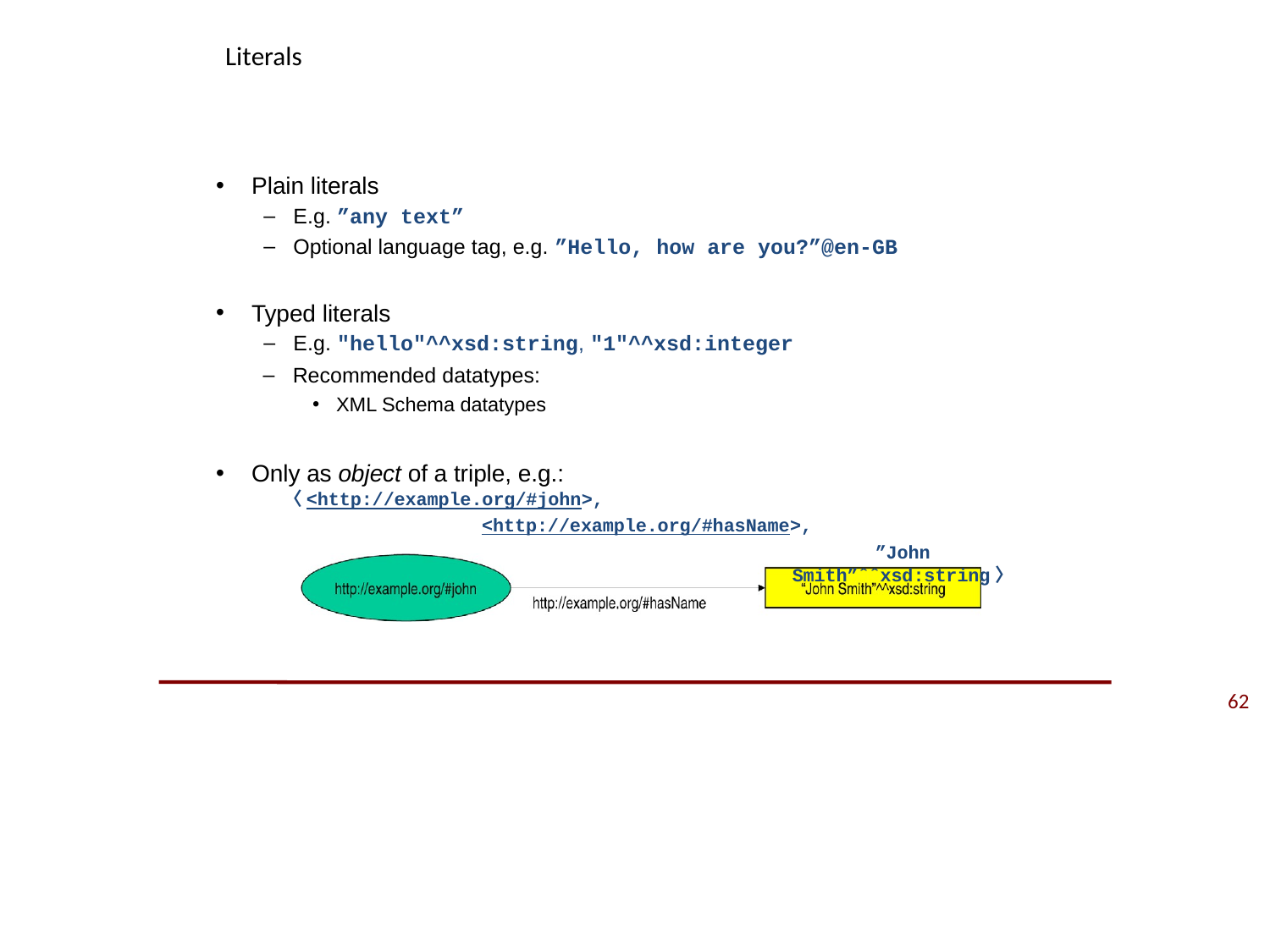

# Literals
Plain literals
E.g. ”any text”
Optional language tag, e.g. ”Hello, how are you?”@en-GB

Typed literals
E.g. "hello"^^xsd:string, "1"^^xsd:integer
Recommended datatypes:
XML Schema datatypes

Only as object of a triple, e.g.:
〈<http://example.org/#john>,
<http://example.org/#hasName>,
”John Smith”ˆˆxsd:string〉

62